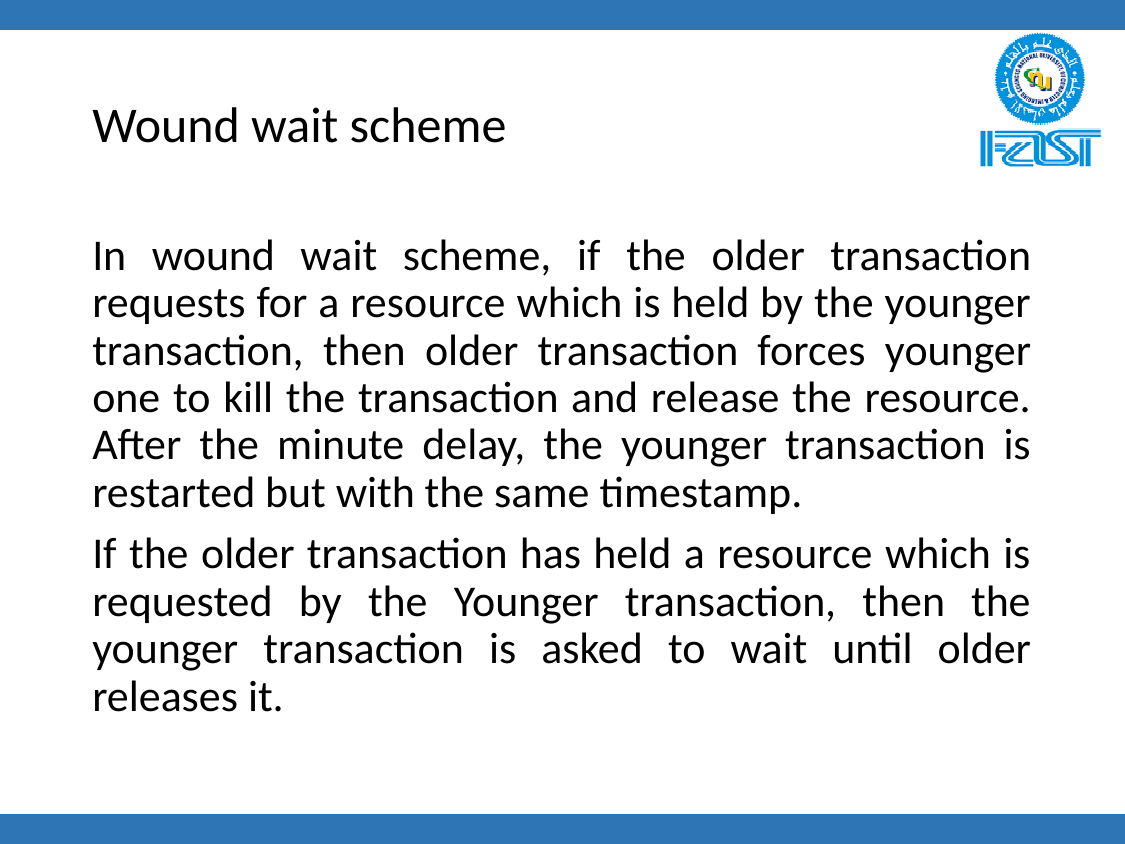

# Wound wait scheme
In wound wait scheme, if the older transaction requests for a resource which is held by the younger transaction, then older transaction forces younger one to kill the transaction and release the resource. After the minute delay, the younger transaction is restarted but with the same timestamp.
If the older transaction has held a resource which is requested by the Younger transaction, then the younger transaction is asked to wait until older releases it.